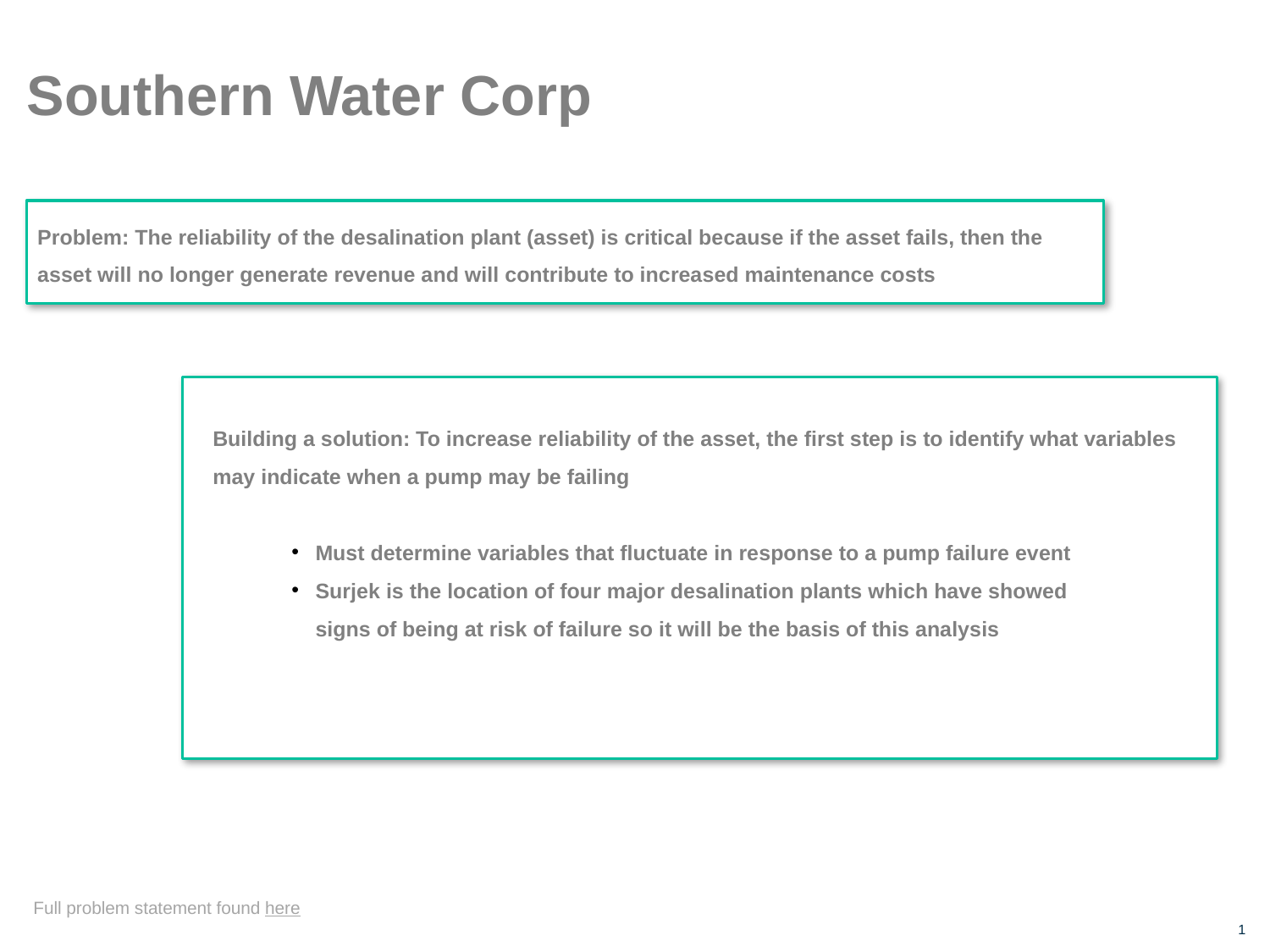

# Southern Water Corp

Problem: The reliability of the desalination plant (asset) is critical because if the asset fails, then the asset will no longer generate revenue and will contribute to increased maintenance costs

Building a solution: To increase reliability of the asset, the first step is to identify what variables may indicate when a pump may be failing
Must determine variables that fluctuate in response to a pump failure event
Surjek is the location of four major desalination plants which have showed signs of being at risk of failure so it will be the basis of this analysis
Full problem statement found here